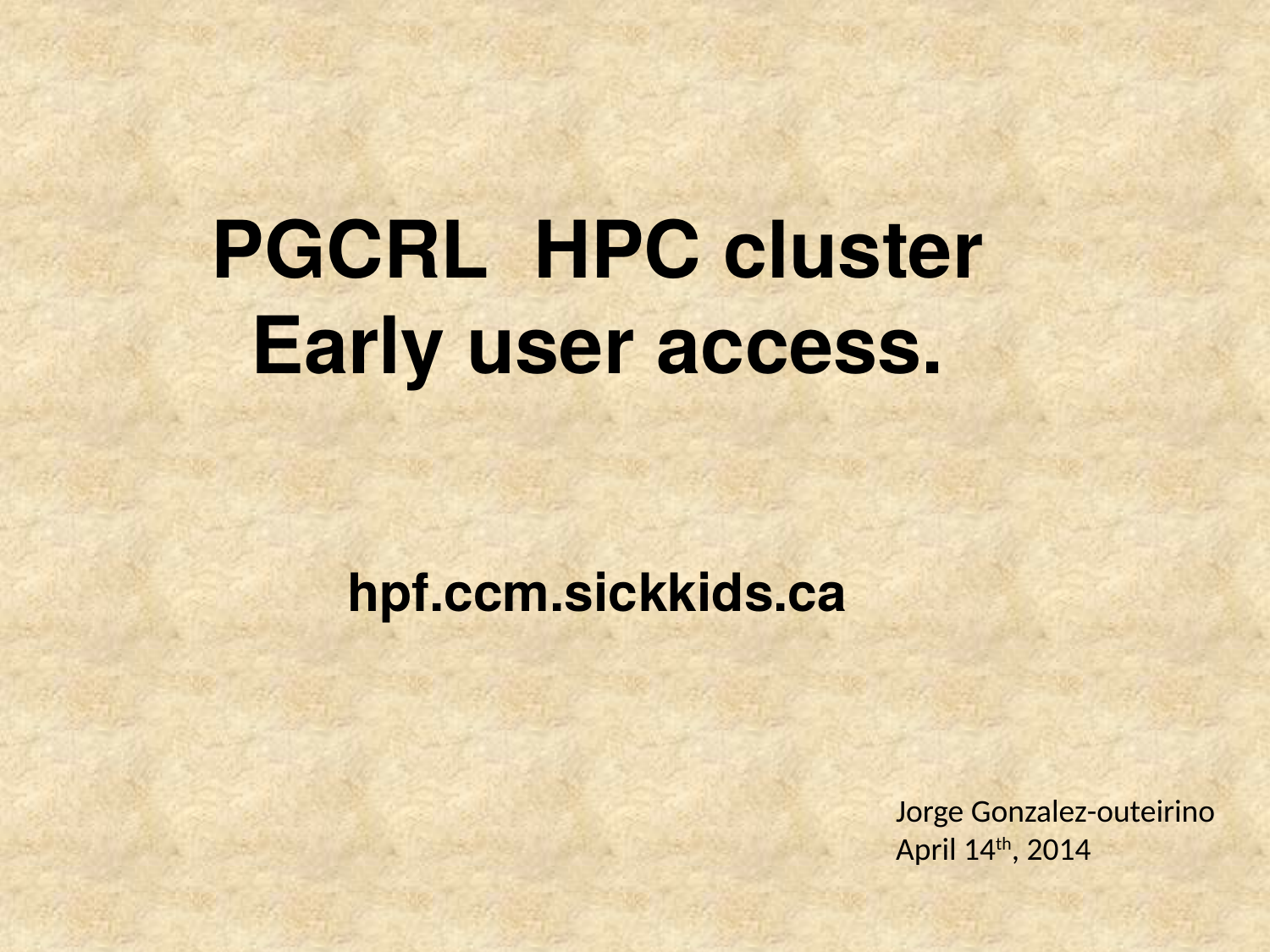

PGCRL  HPC cluster
Early user access.

hpf.ccm.sickkids.ca
Jorge Gonzalez-outeirino
April 14th, 2014